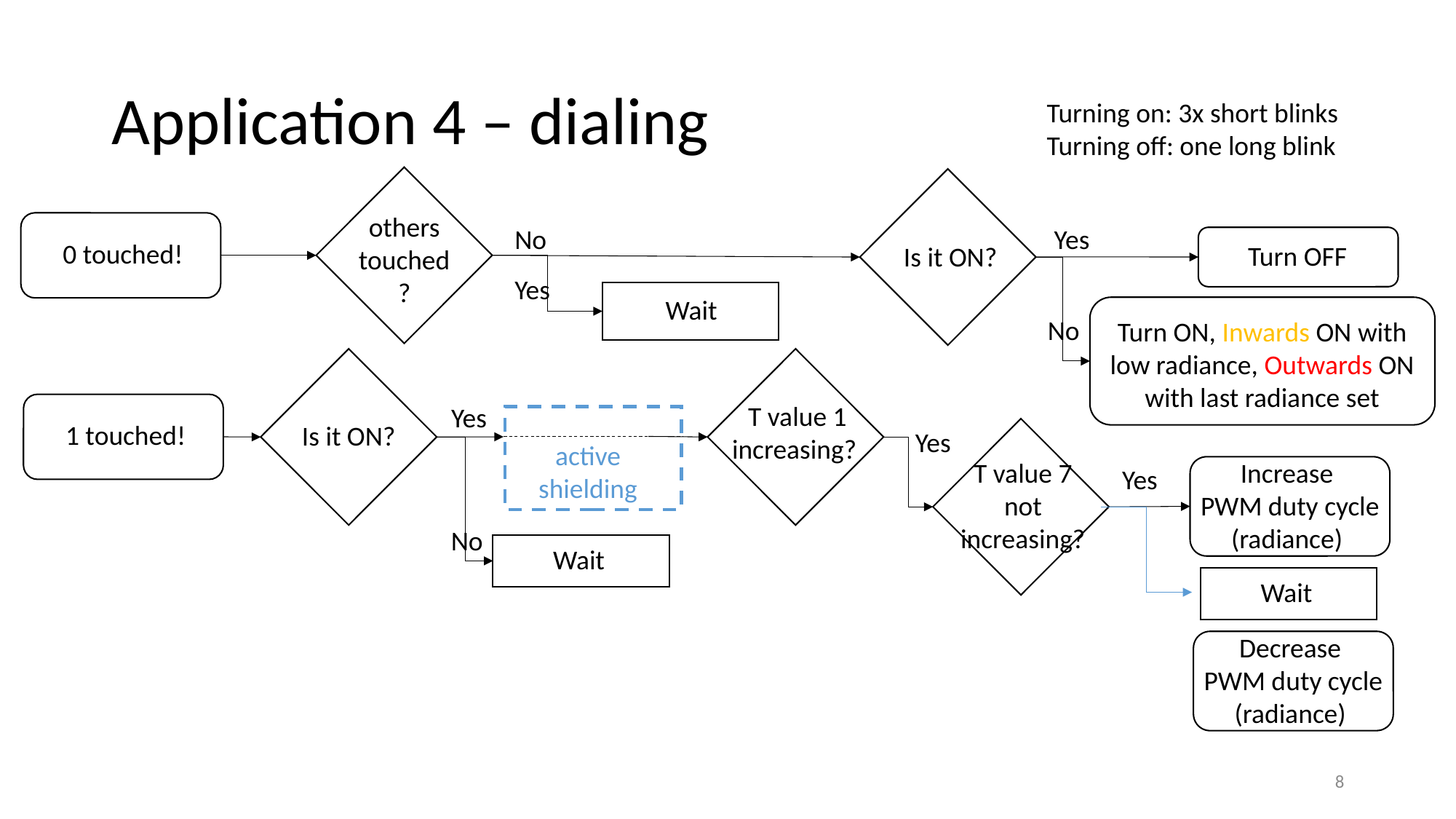

# Application 4 – dialing
Turning on: 3x short blinks
Turning off: one long blink

others touched?

Is it ON?

0 touched!
No
Yes

Turn OFF
Yes
No

Wait

Turn ON, Inwards ON with low radiance, Outwards ON with last radiance set

Is it ON?

T value 1
increasing?

1 touched!
Yes

active shielding

T value 7 not increasing?
Yes
No
Increase
PWM duty cycle (radiance)

Yes

Wait

Wait
Decrease
PWM duty cycle (radiance)

8